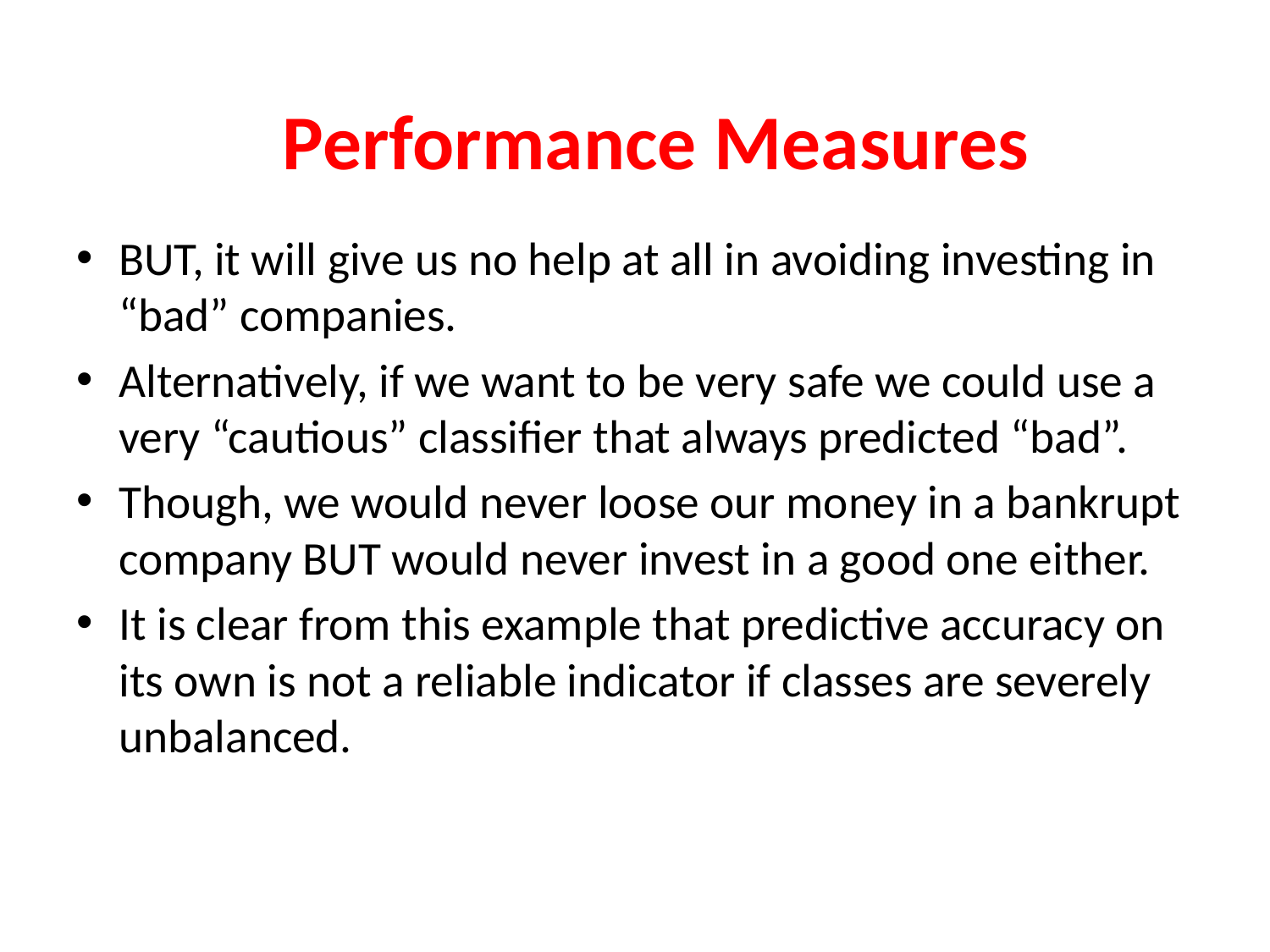

#
Performance Measures
BUT, it will give us no help at all in avoiding investing in  “bad” companies.
Alternatively, if we want to be very safe we could use a very “cautious” classifier that always predicted “bad”.
Though, we would never loose our money in a bankrupt company BUT would never invest in a good one either.
It is clear from this example that predictive accuracy on its own is not a reliable indicator if classes are severely unbalanced.